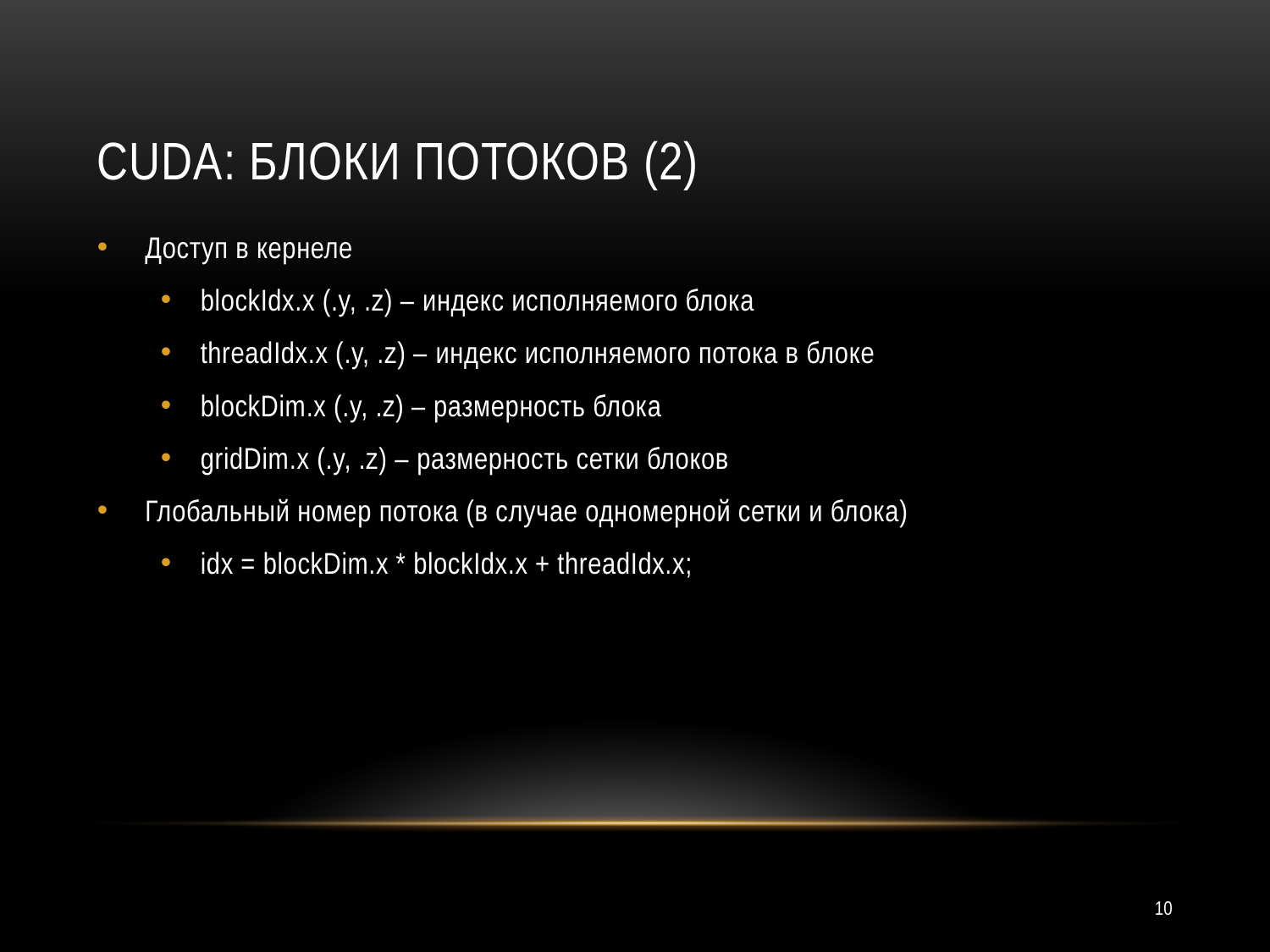

# CUDA: Блоки потоков (2)
Доступ в кернеле
blockIdx.x (.y, .z) – индекс исполняемого блока
threadIdx.x (.y, .z) – индекс исполняемого потока в блоке
blockDim.x (.y, .z) – размерность блока
gridDim.x (.y, .z) – размерность сетки блоков
Глобальный номер потока (в случае одномерной сетки и блока)
idx = blockDim.x * blockIdx.x + threadIdx.x;
10